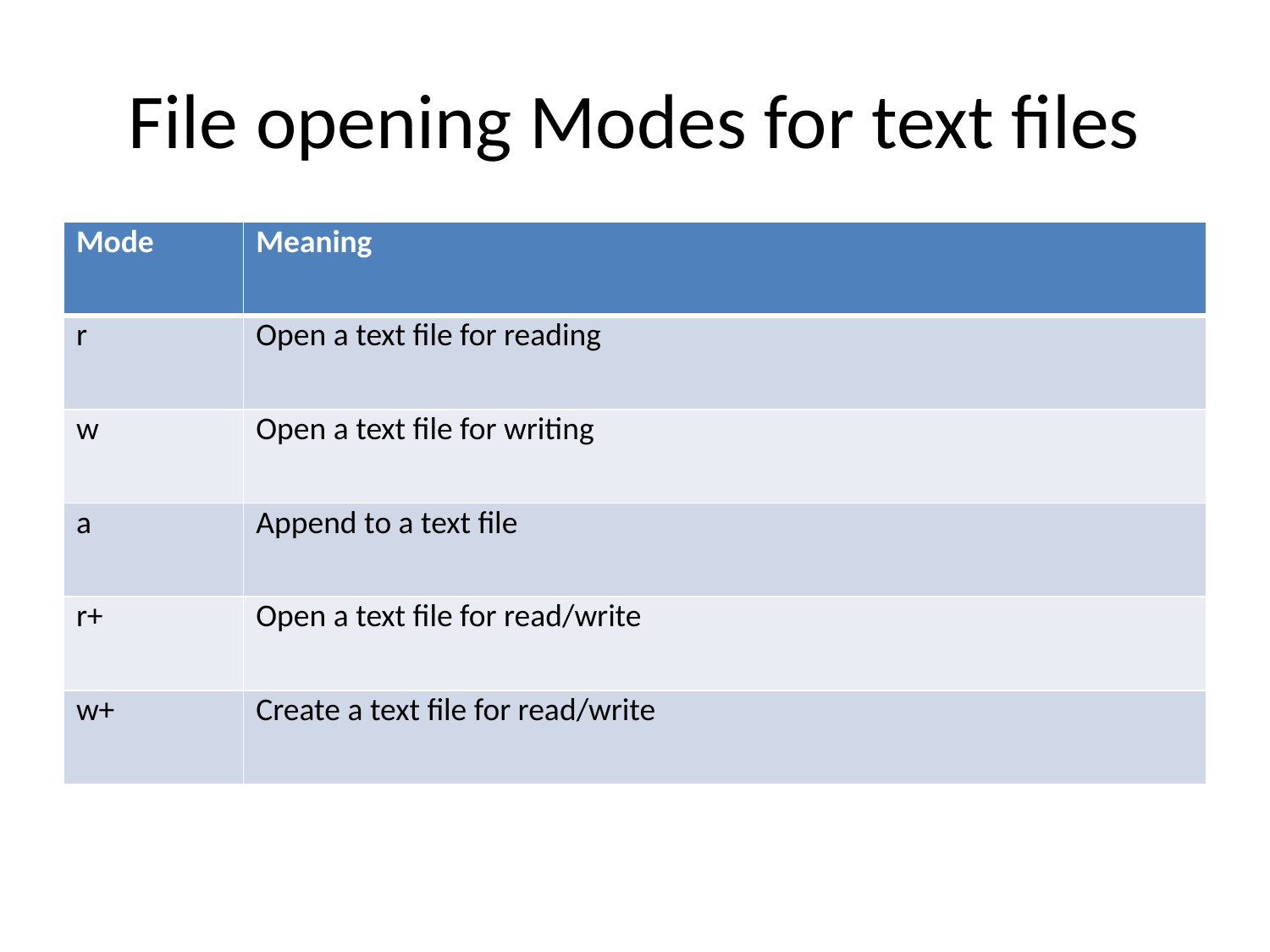

# File opening Modes for text files
| Mode | Meaning |
| --- | --- |
| r | Open a text file for reading |
| w | Open a text file for writing |
| a | Append to a text file |
| r+ | Open a text file for read/write |
| w+ | Create a text file for read/write |